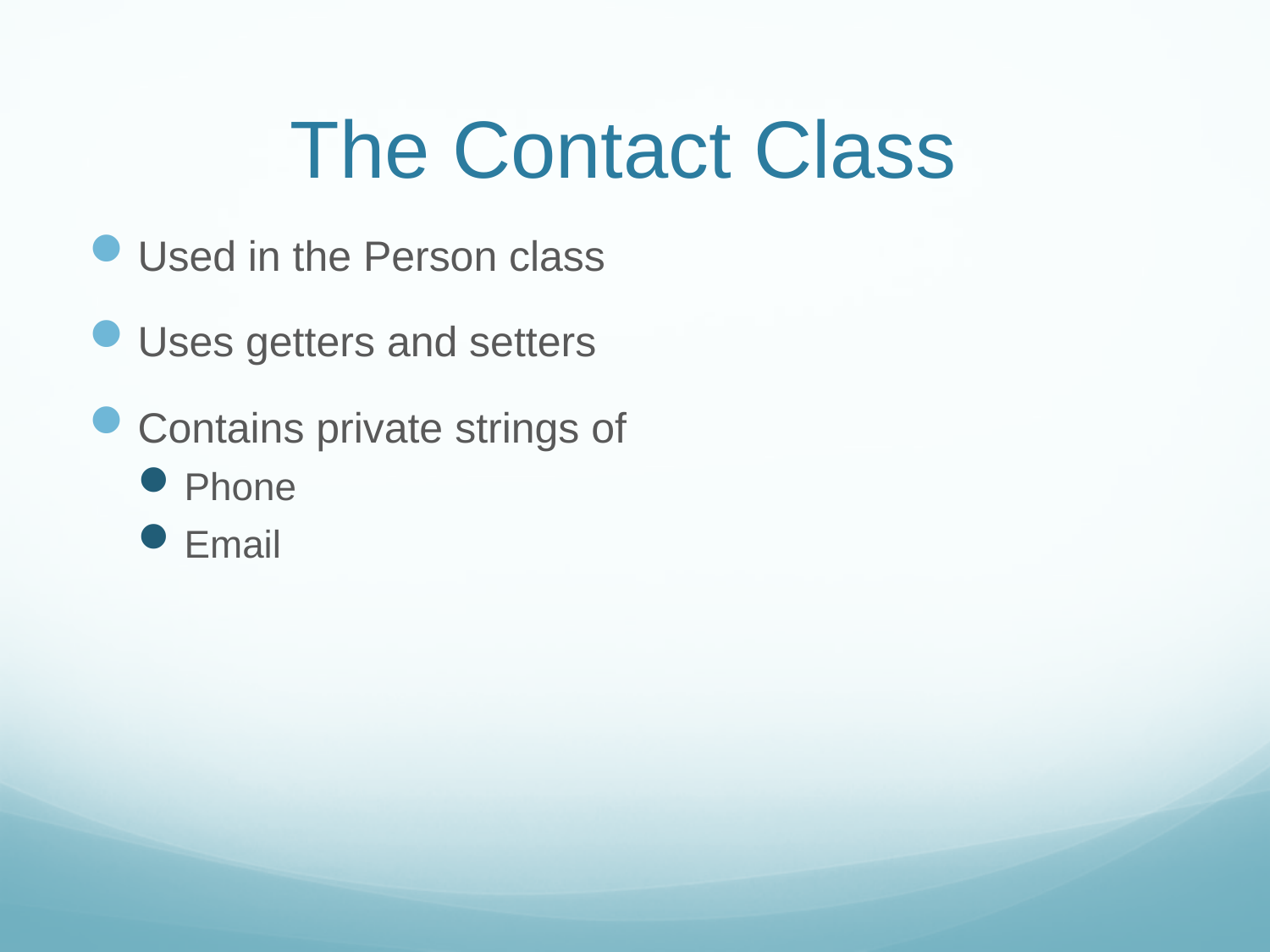

# The Contact Class
Used in the Person class
Uses getters and setters
Contains private strings of
Phone
Email